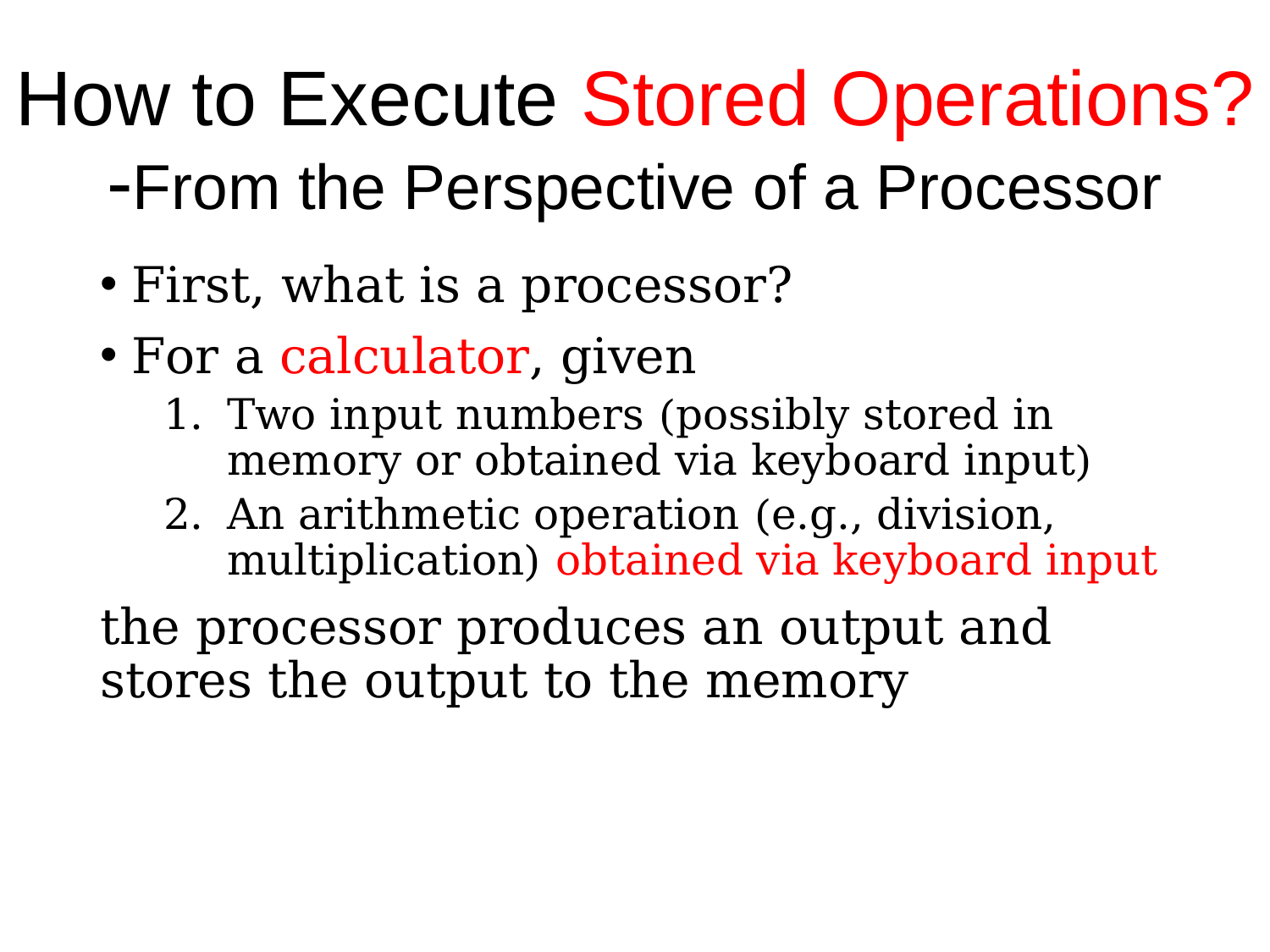

# How to Execute Stored Operations? -From the Perspective of a Processor
First, what is a processor?
For a calculator, given
Two input numbers (possibly stored in memory or obtained via keyboard input)
An arithmetic operation (e.g., division, multiplication) obtained via keyboard input
the processor produces an output and stores the output to the memory